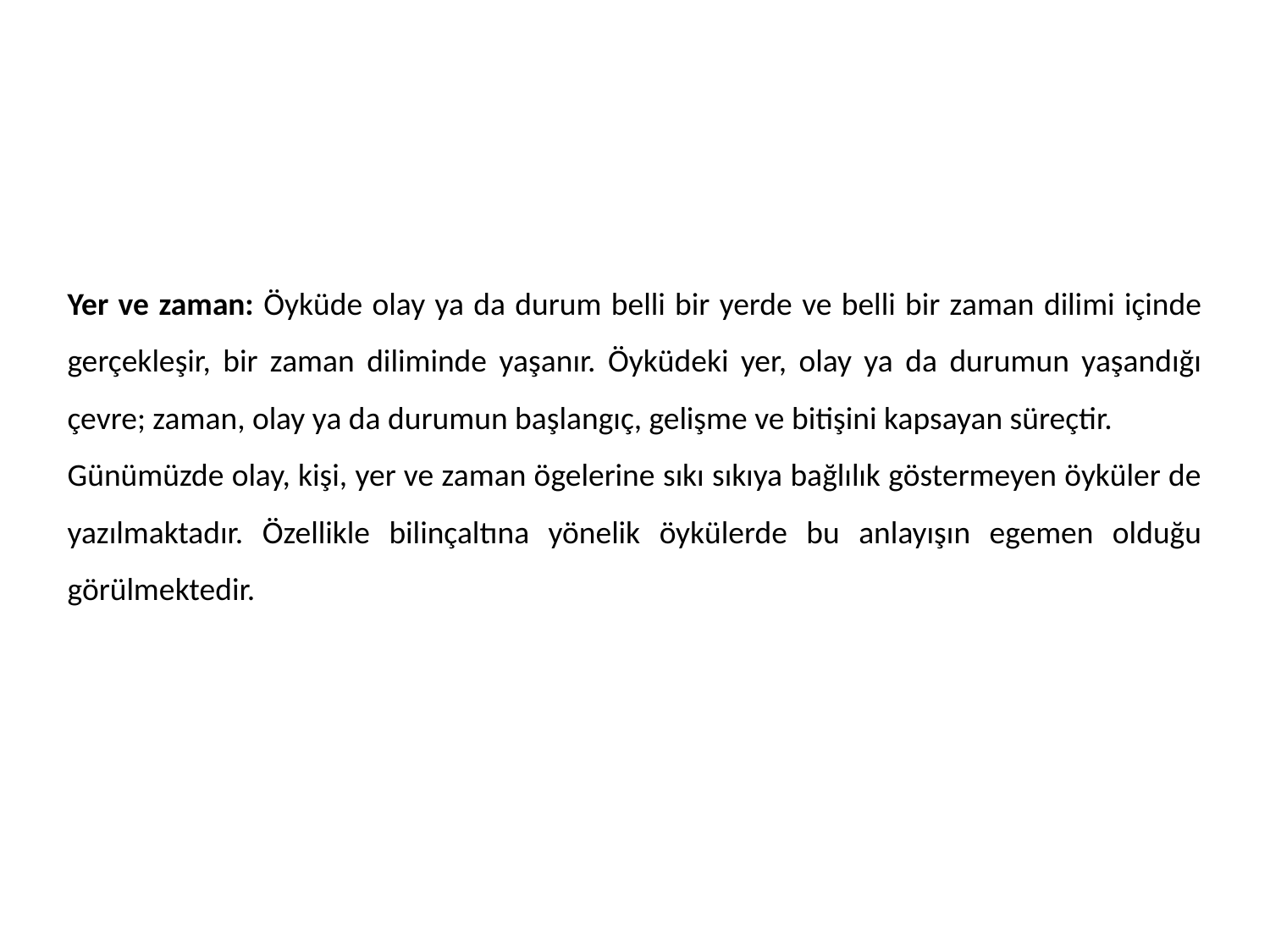

Yer ve zaman: Öyküde olay ya da durum belli bir yerde ve belli bir zaman dilimi içinde gerçekleşir, bir zaman diliminde yaşanır. Öyküdeki yer, olay ya da durumun yaşandığı çevre; zaman, olay ya da durumun başlangıç, gelişme ve bitişini kapsayan süreçtir.
Günümüzde olay, kişi, yer ve zaman ögelerine sıkı sıkıya bağlılık göstermeyen öyküler de yazılmaktadır. Özellikle bilinçaltına yönelik öykülerde bu anlayışın egemen olduğu görülmektedir.